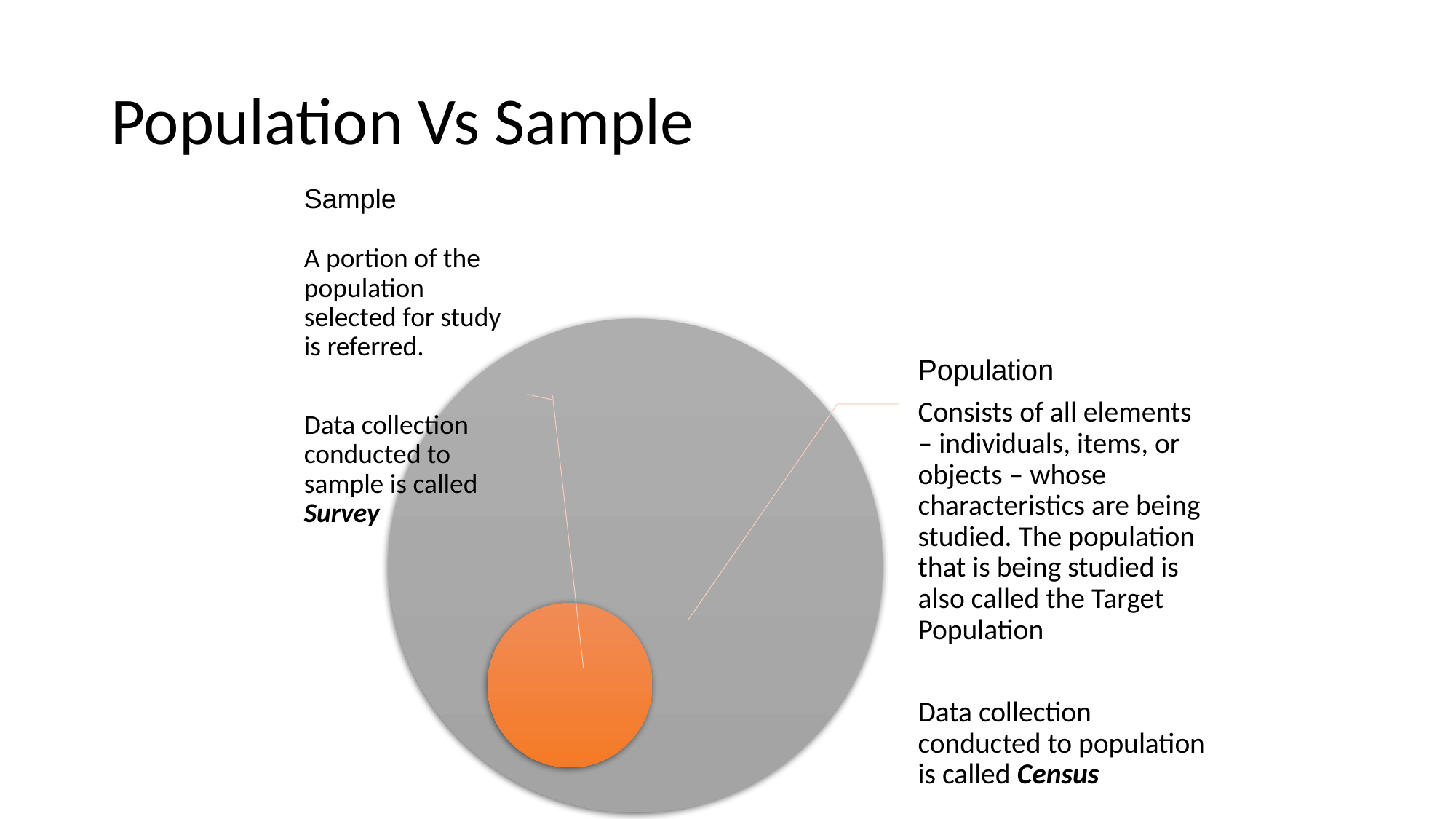

# Population Vs Sample
Sample
A portion of the population selected for study is referred.

Data collection conducted to sample is called Survey

Population
Consists of all elements – individuals, items, or objects – whose characteristics are being studied. The population that is being studied is also called the Target Population

Data collection conducted to population is called Census